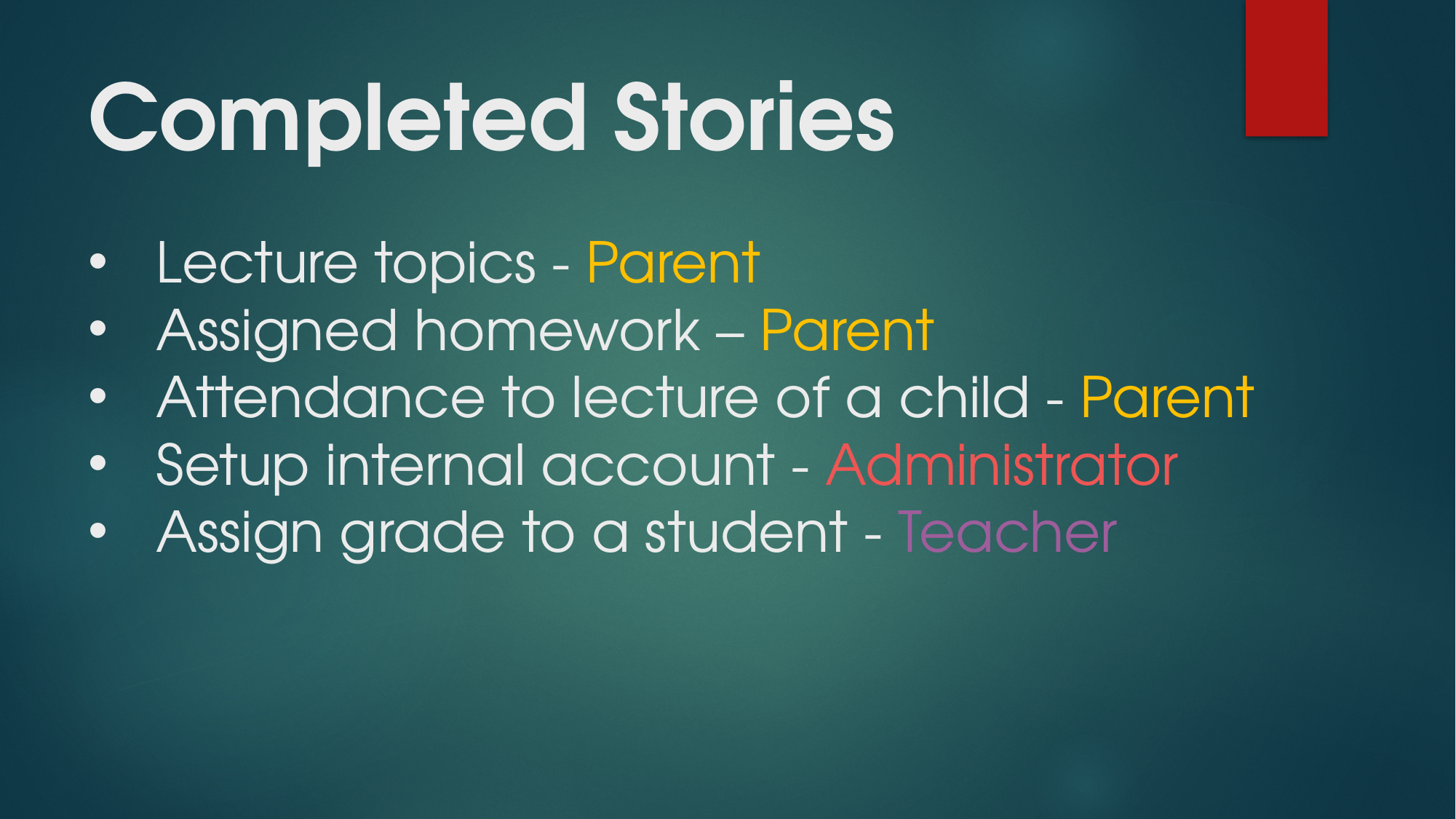

# Completed Stories
Lecture topics - Parent
Assigned homework – Parent
Attendance to lecture of a child - Parent
Setup internal account - Administrator
Assign grade to a student - Teacher